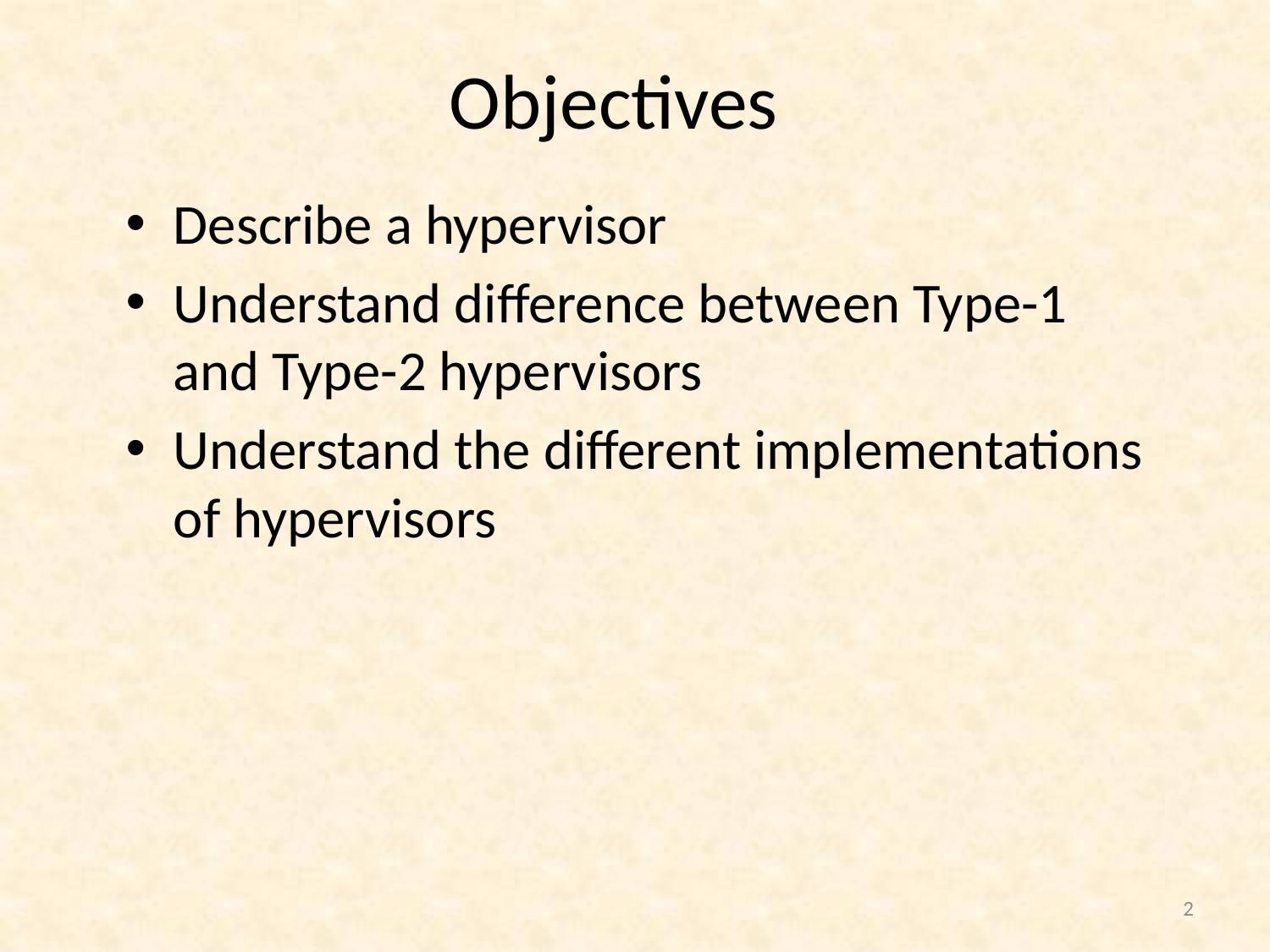

# Objectives
Describe a hypervisor
Understand difference between Type-1 and Type-2 hypervisors
Understand the different implementations of hypervisors
2